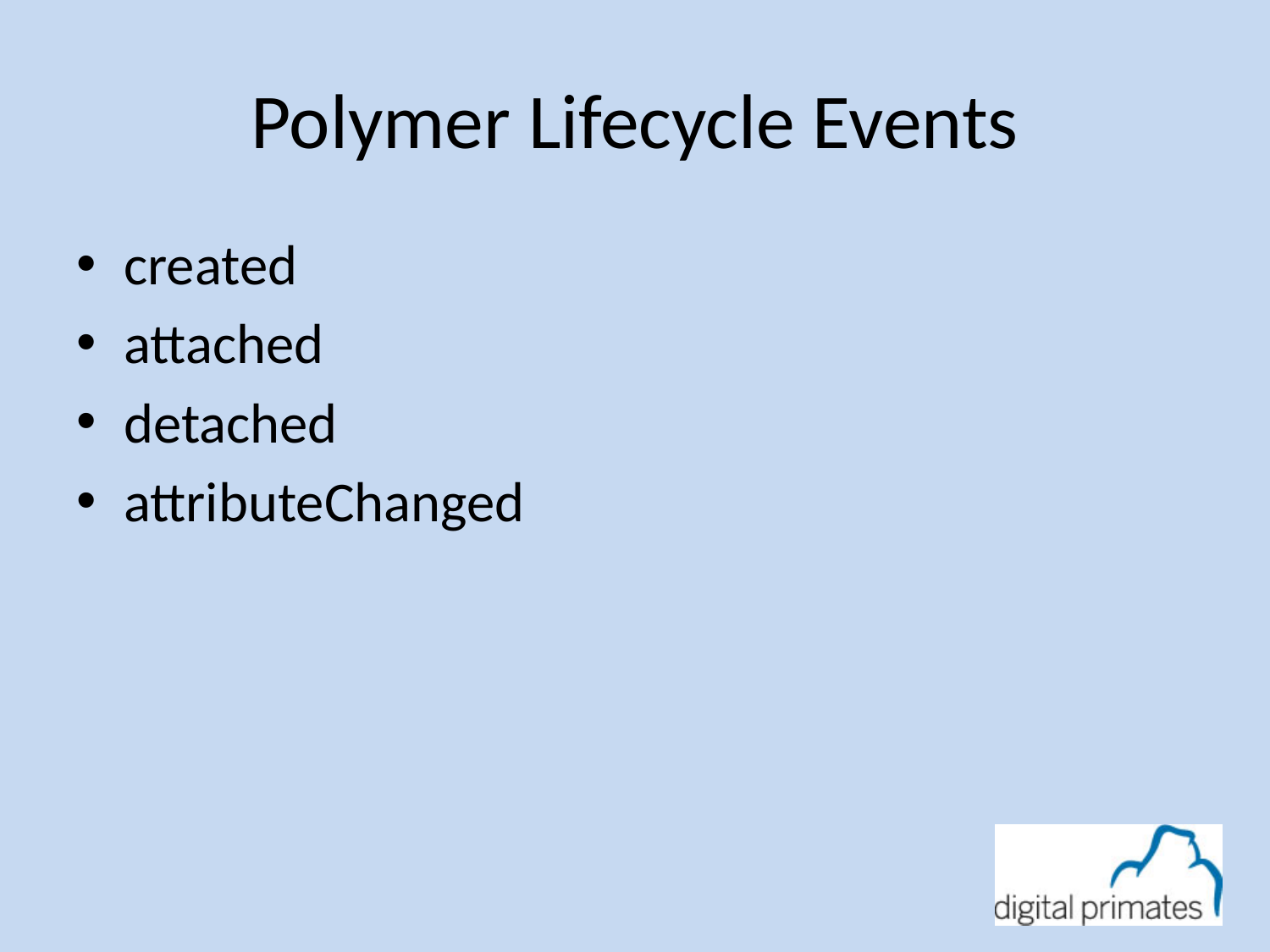

# Polymer Lifecycle Events
created
attached
detached
attributeChanged